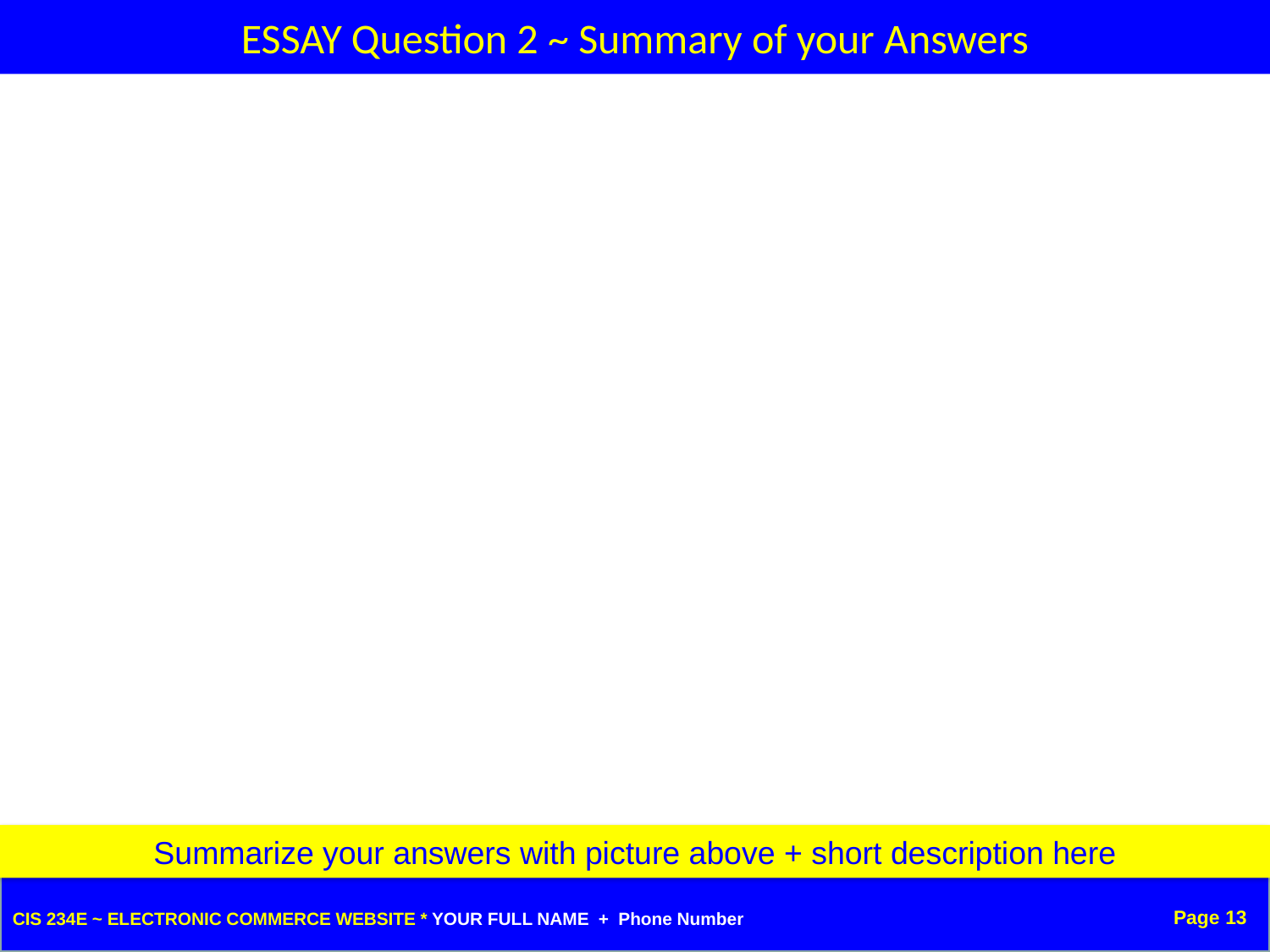

ESSAY Question 2 ~ Summary of your Answers
Summarize your answers with picture above + short description here
Page 13
CIS 234E ~ ELECTRONIC COMMERCE WEBSITE * YOUR FULL NAME  +  Phone Number